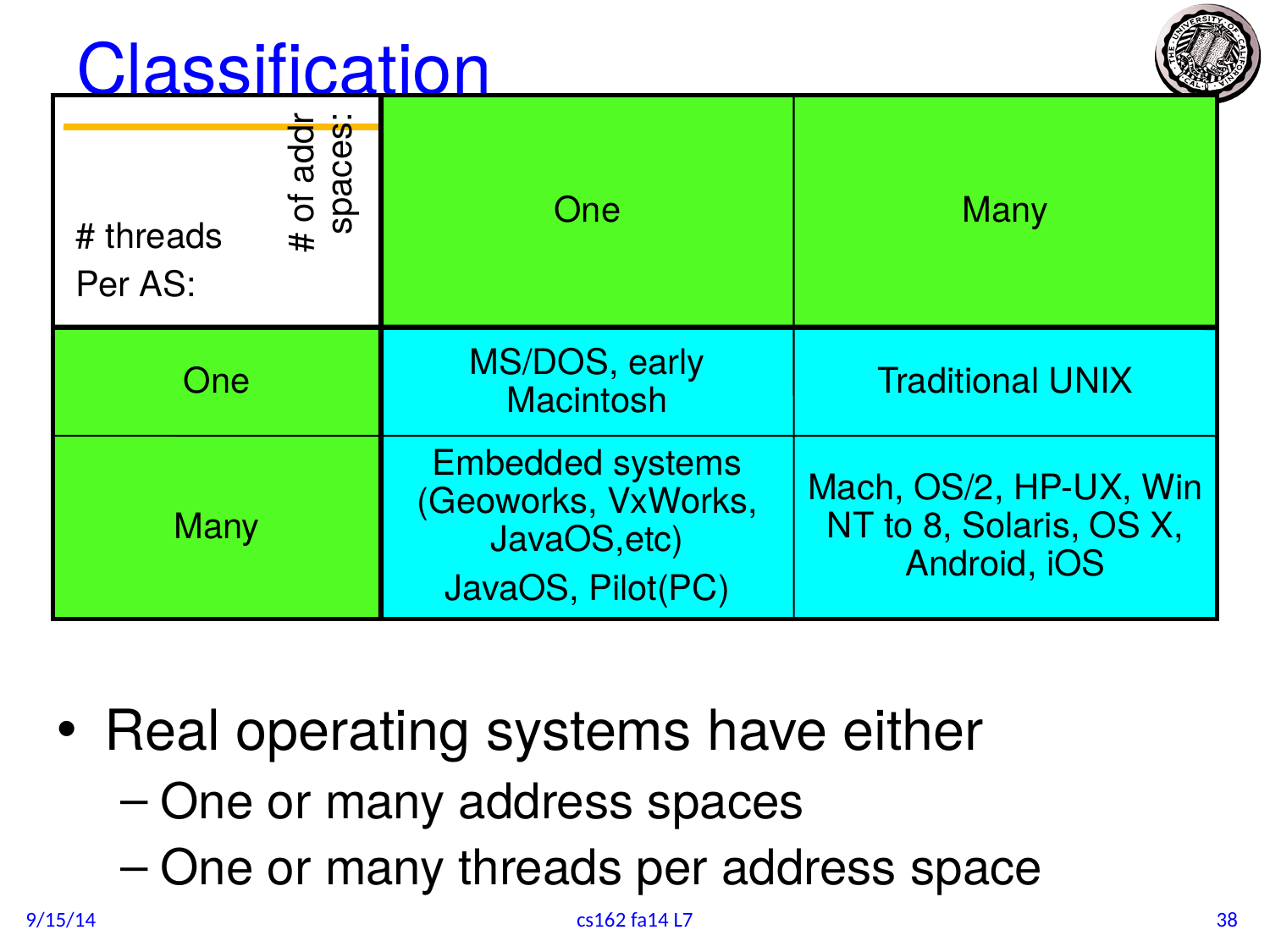

# Classification

One
Many
# of addr spaces:
# threads
Per AS:
One
Many
MS/DOS, early Macintosh
Traditional UNIX
Embedded systems (Geoworks, VxWorks, JavaOS,etc)
JavaOS, Pilot(PC)
Mach, OS/2, HP-UX, Win NT to 8, Solaris, OS X, Android, iOS
Real operating systems have either
One or many address spaces
One or many threads per address space
9/15/14
cs162 fa14 L7
38